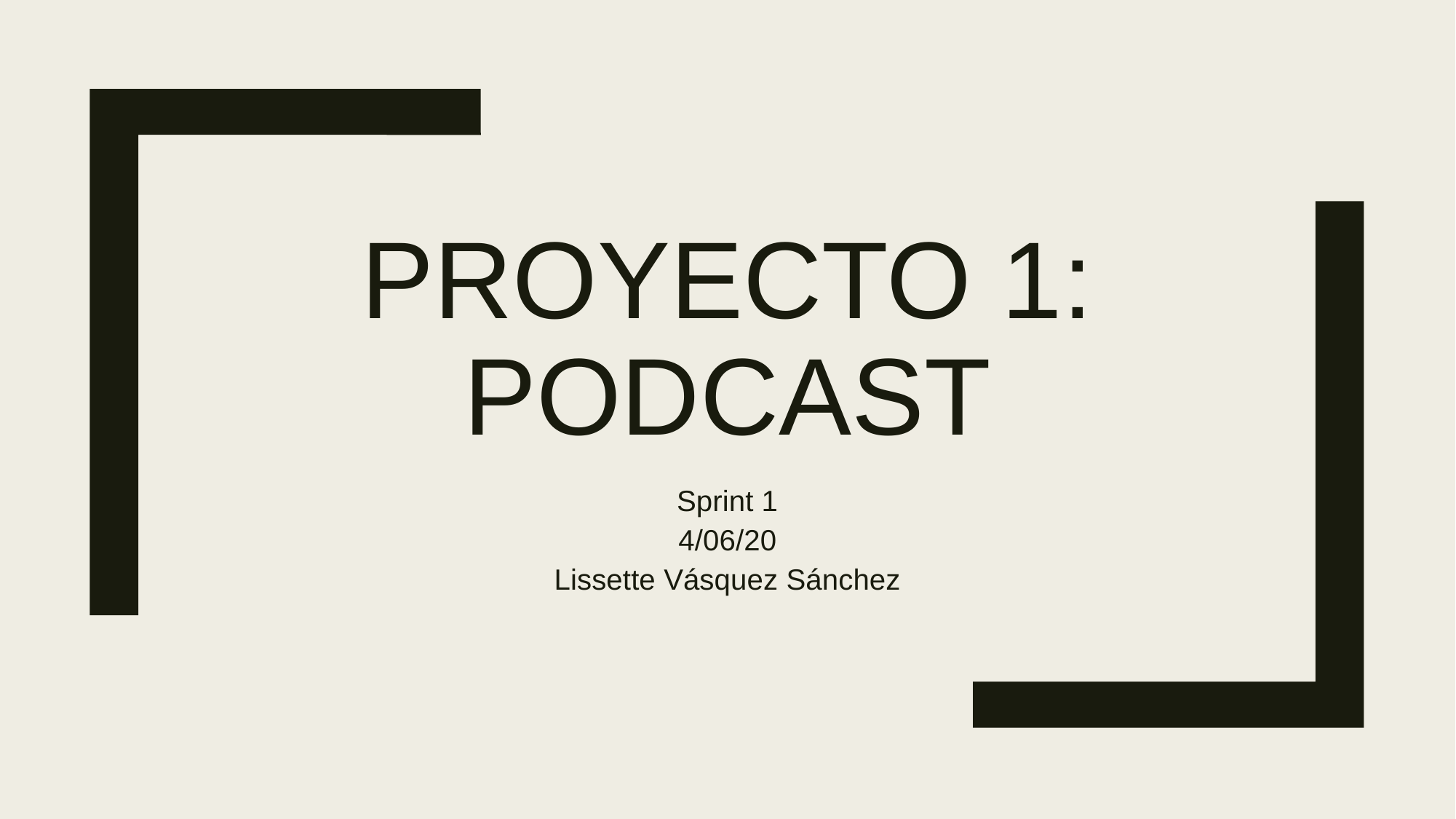

# Proyecto 1: podcast
Sprint 1
4/06/20
Lissette Vásquez Sánchez